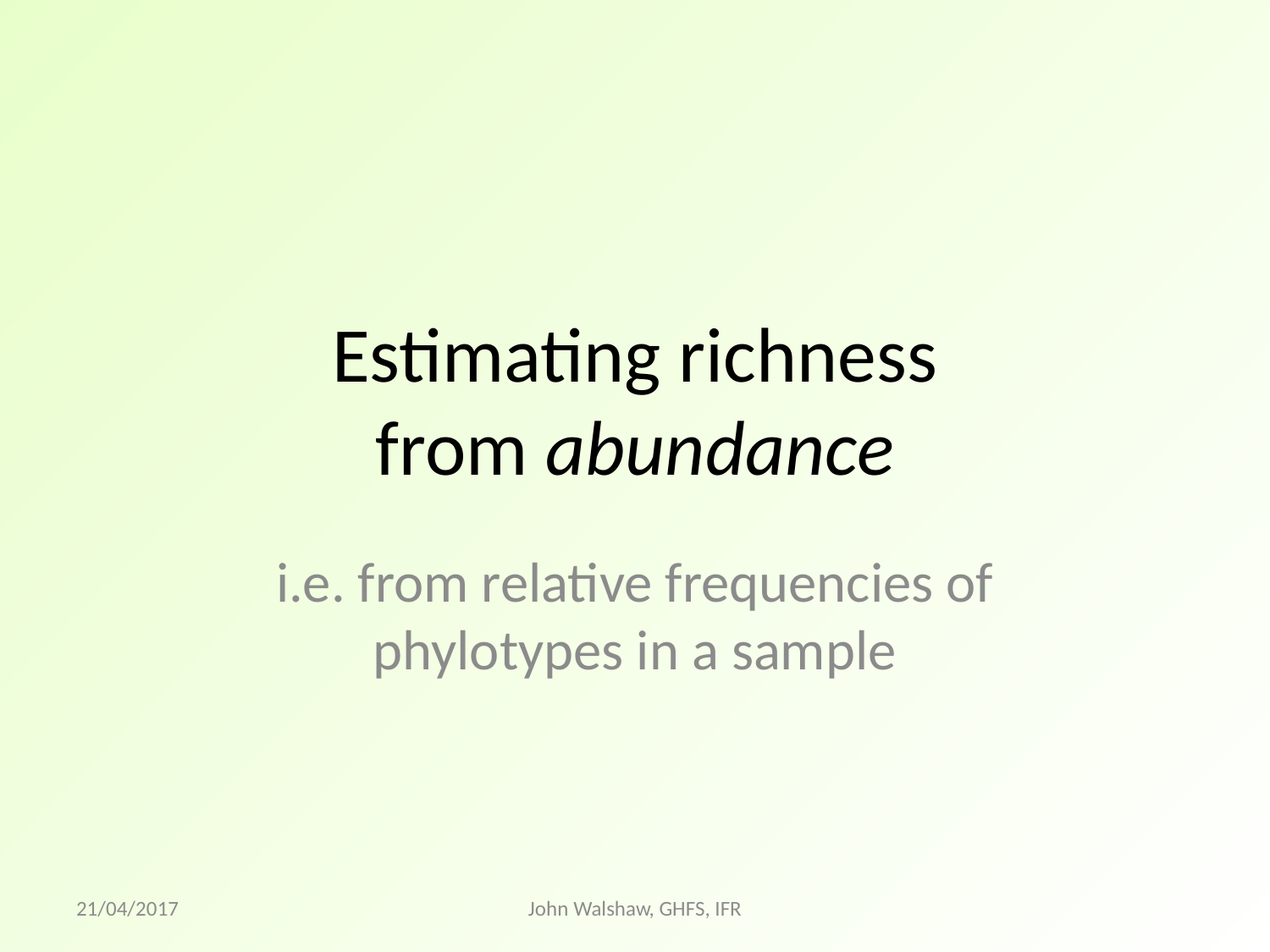

# Estimating richness from abundance
i.e. from relative frequencies of phylotypes in a sample
21/04/2017
John Walshaw, GHFS, IFR